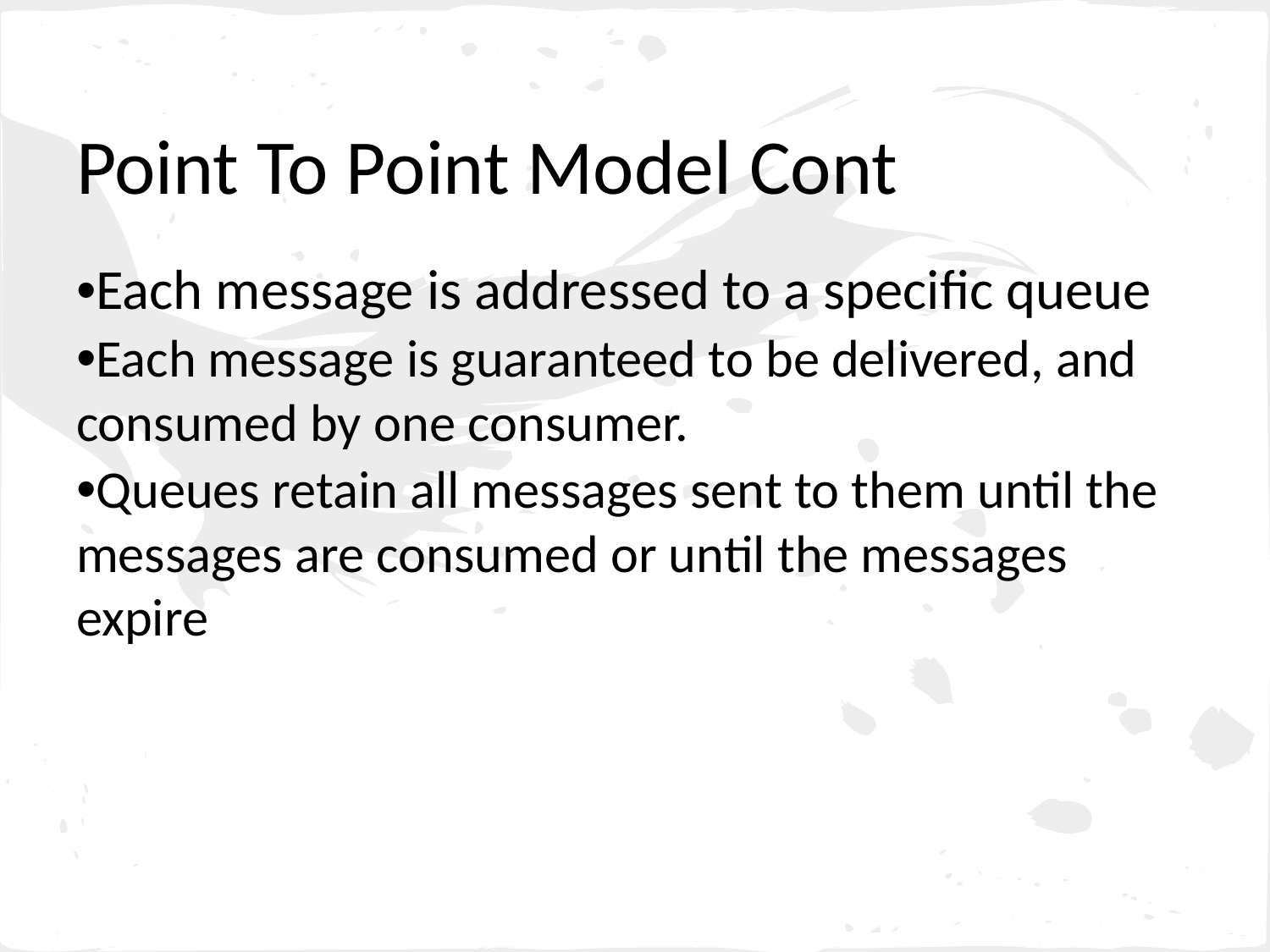

# Point To Point Model Cont
•Each message is addressed to a specific queue
•Each message is guaranteed to be delivered, and consumed by one consumer.
•Queues retain all messages sent to them until the messages are consumed or until the messages expire